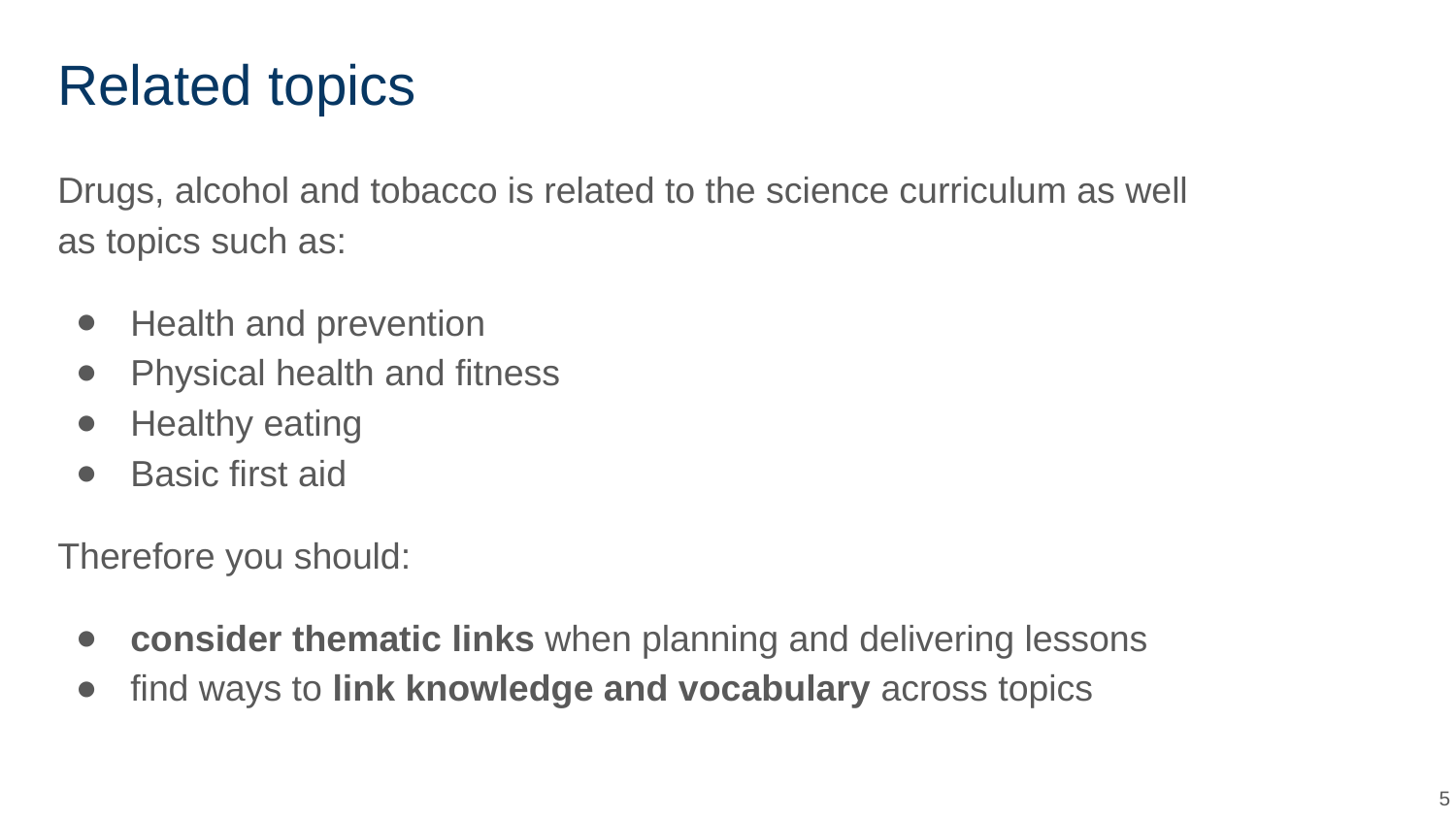

# Related topics
Drugs, alcohol and tobacco is related to the science curriculum as well as topics such as:
Health and prevention
Physical health and fitness
Healthy eating
Basic first aid
Therefore you should:
consider thematic links when planning and delivering lessons
find ways to link knowledge and vocabulary across topics

5